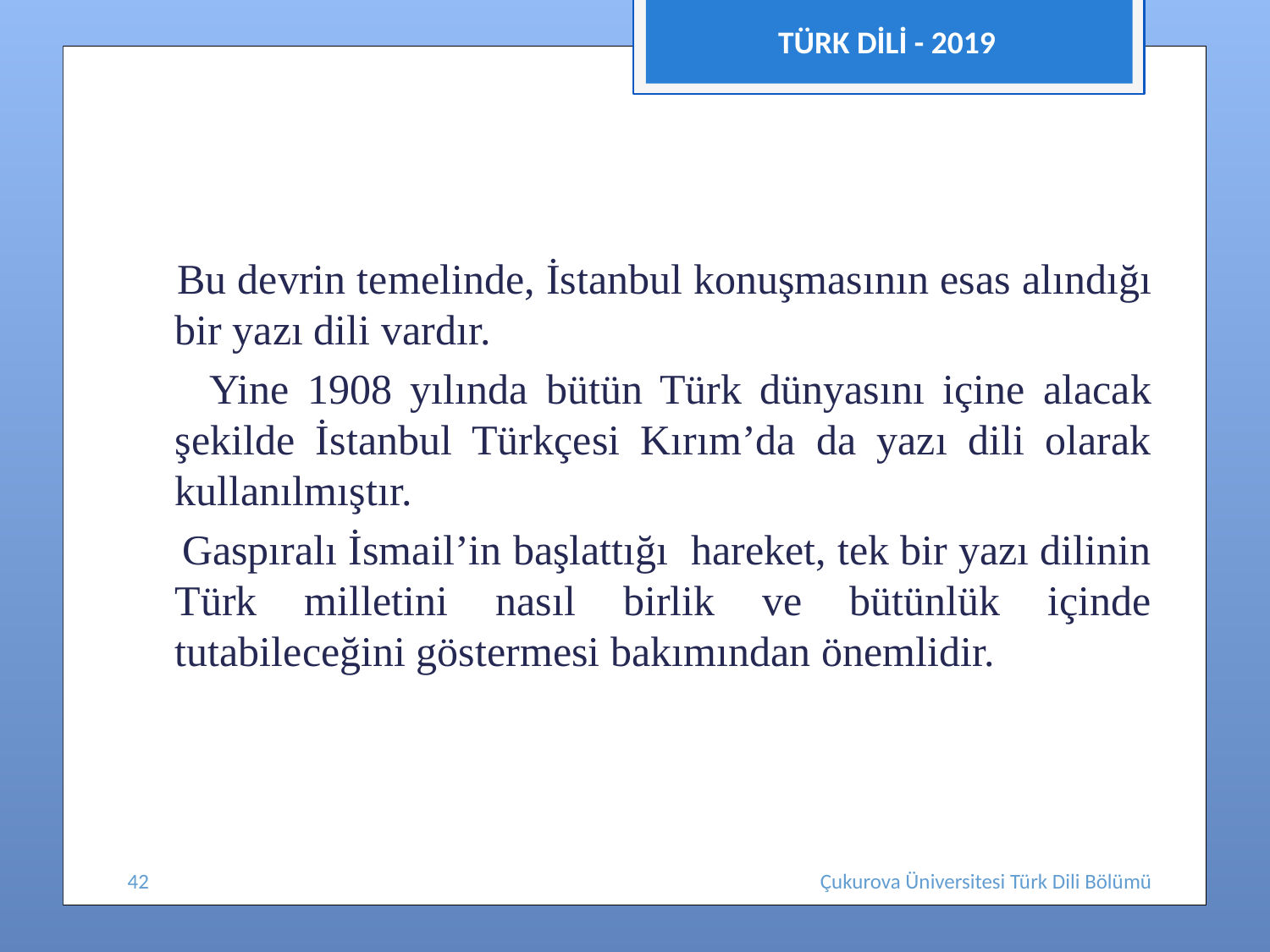

TÜRK DİLİ - 2019
#

    Bu devrin temelinde, İstanbul konuşmasının esas alındığı bir yazı dili vardır.
    Yine 1908 yılında bütün Türk dünyasını içine alacak şekilde İstanbul Türkçesi Kırım’da da yazı dili olarak kullanılmıştır.
    Gaspıralı İsmail’in başlattığı  hareket, tek bir yazı dilinin Türk milletini nasıl birlik ve bütünlük içinde tutabileceğini göstermesi bakımından önemlidir.

42
Çukurova Üniversitesi Türk Dili Bölümü